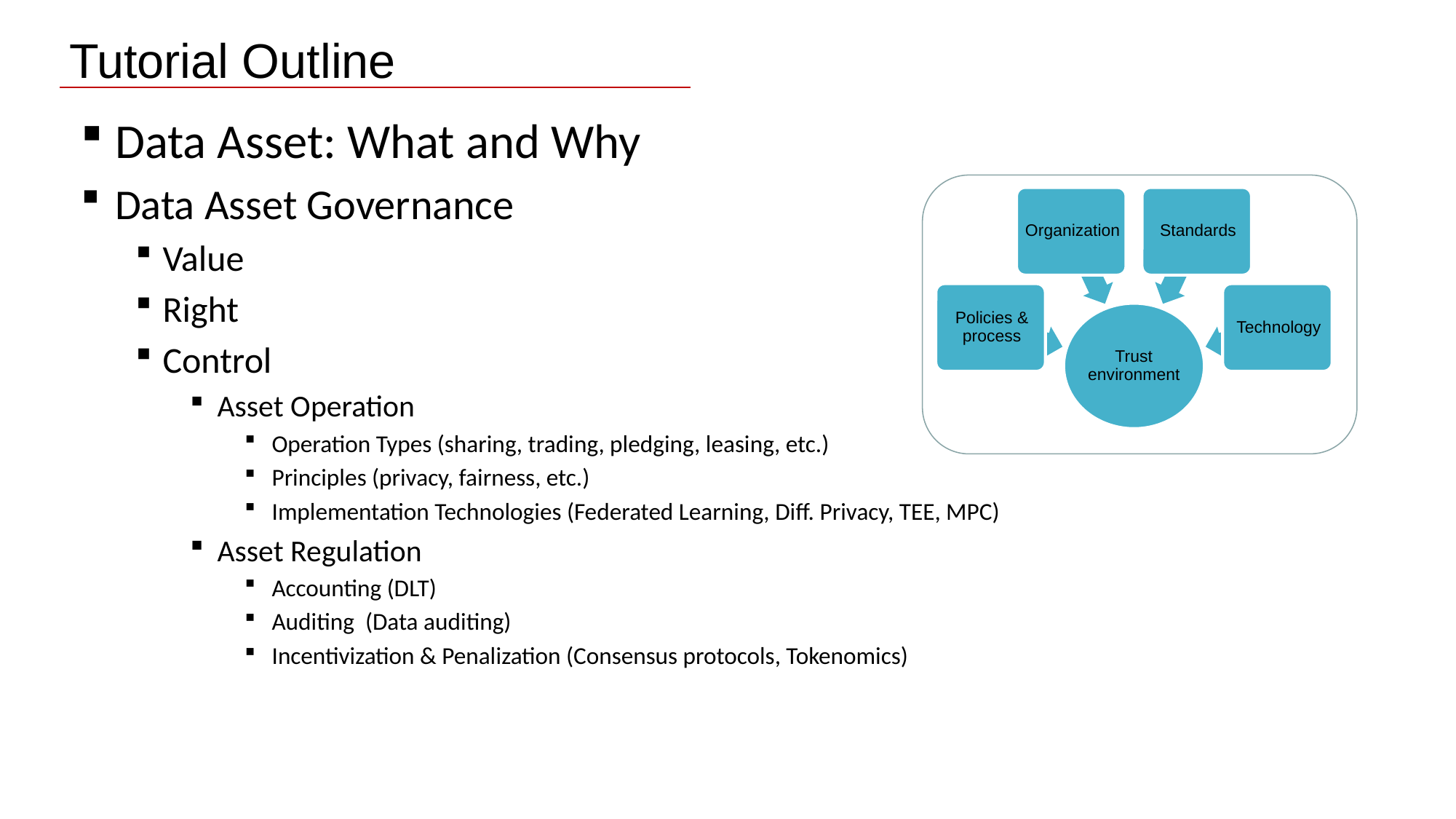

Tutorial Outline
Data Asset: What and Why
Data Asset Governance
Value
Right
Control
Asset Operation
Operation Types (sharing, trading, pledging, leasing, etc.)
Principles (privacy, fairness, etc.)
Implementation Technologies (Federated Learning, Diff. Privacy, TEE, MPC)
Asset Regulation
Accounting (DLT)
Auditing  (Data auditing)
Incentivization & Penalization (Consensus protocols, Tokenomics)

Trust environment
Policies & process
Organization
Standards
Technology